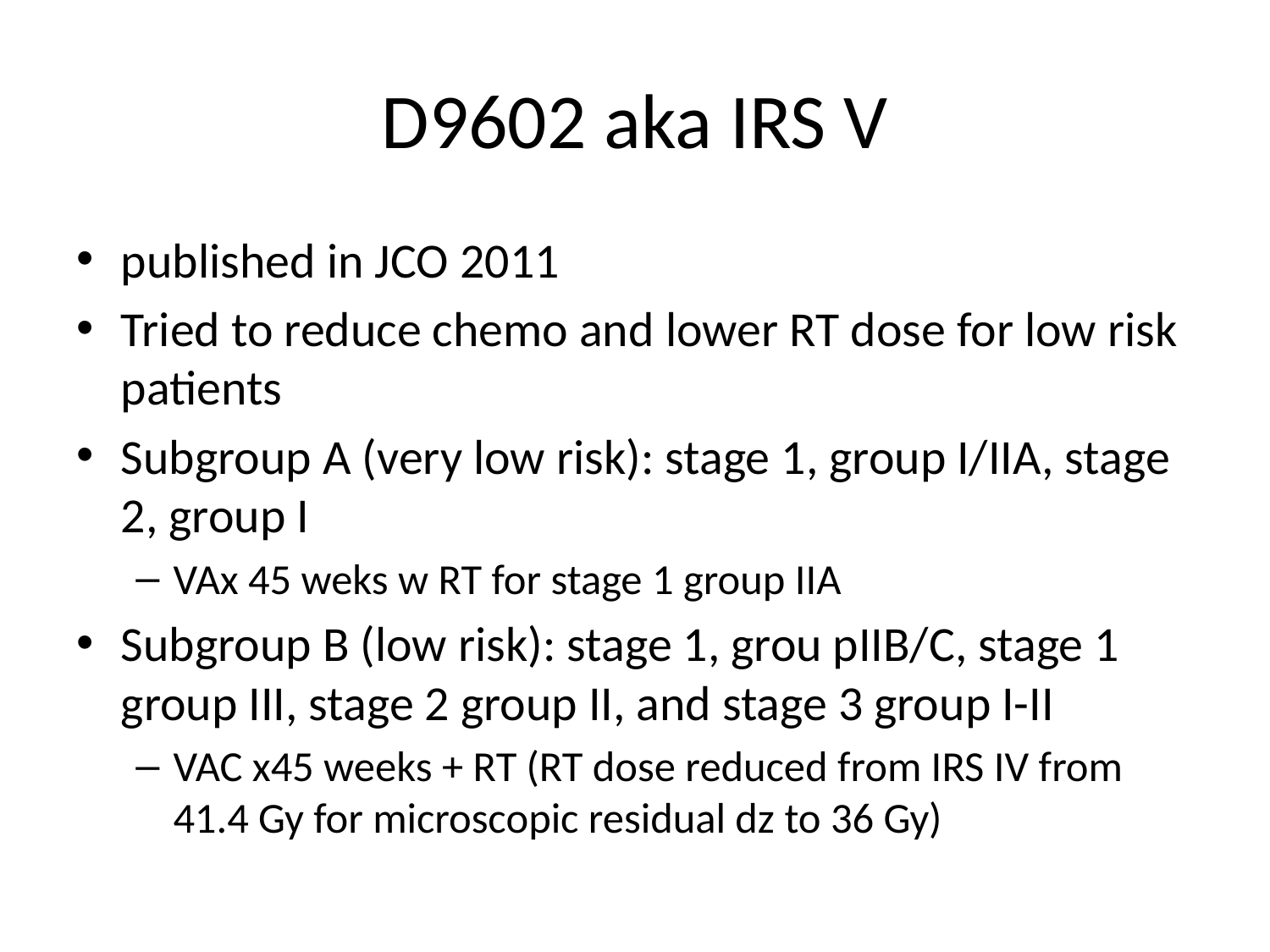

# D9602 aka IRS V
published in JCO 2011
Tried to reduce chemo and lower RT dose for low risk patients
Subgroup A (very low risk): stage 1, group I/IIA, stage 2, group I
VAx 45 weks w RT for stage 1 group IIA
Subgroup B (low risk): stage 1, grou pIIB/C, stage 1 group III, stage 2 group II, and stage 3 group I-II
VAC x45 weeks + RT (RT dose reduced from IRS IV from 41.4 Gy for microscopic residual dz to 36 Gy)